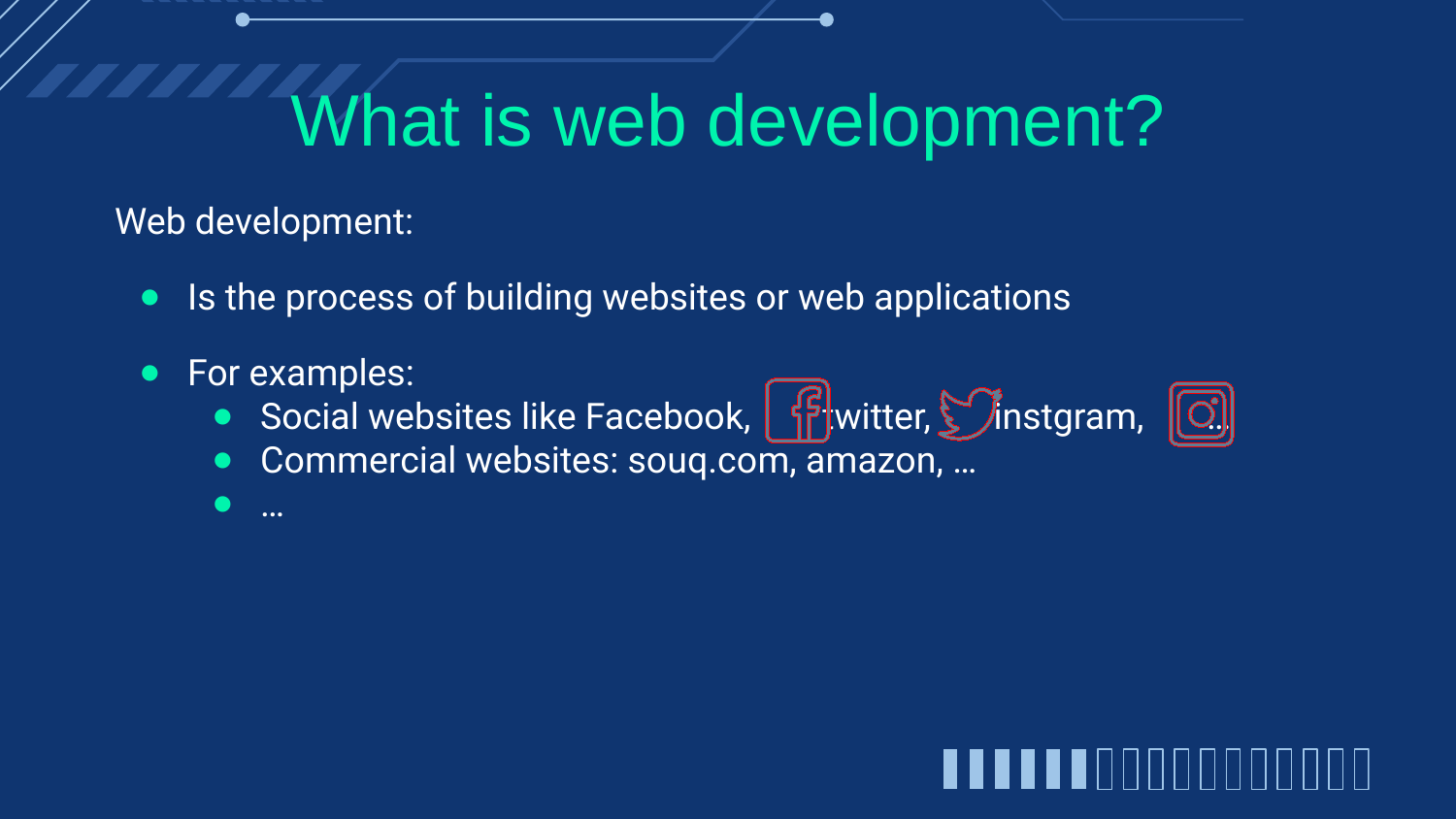

# What is web development?
Web development:
Is the process of building websites or web applications
For examples:
Social websites like Facebook,        twitter,       instgram,       …
Commercial websites: souq.com, amazon, …
…